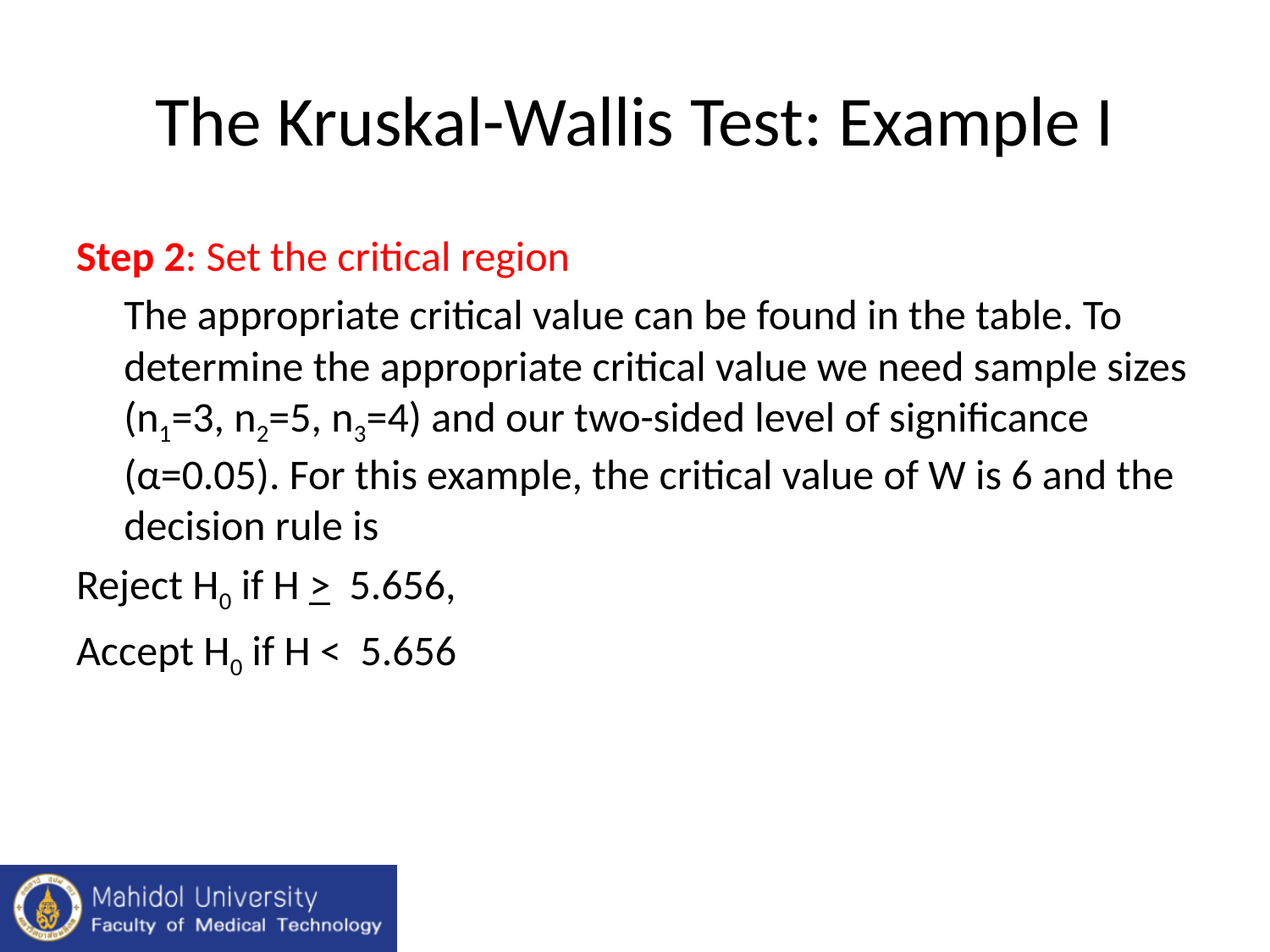

# The Kruskal-Wallis Test: Example I
Step 2: Set the critical region
	The appropriate critical value can be found in the table. To determine the appropriate critical value we need sample sizes (n1=3, n2=5, n3=4) and our two-sided level of significance (α=0.05). For this example, the critical value of W is 6 and the decision rule is
Reject H0 if H >  5.656,
Accept H0 if H <  5.656